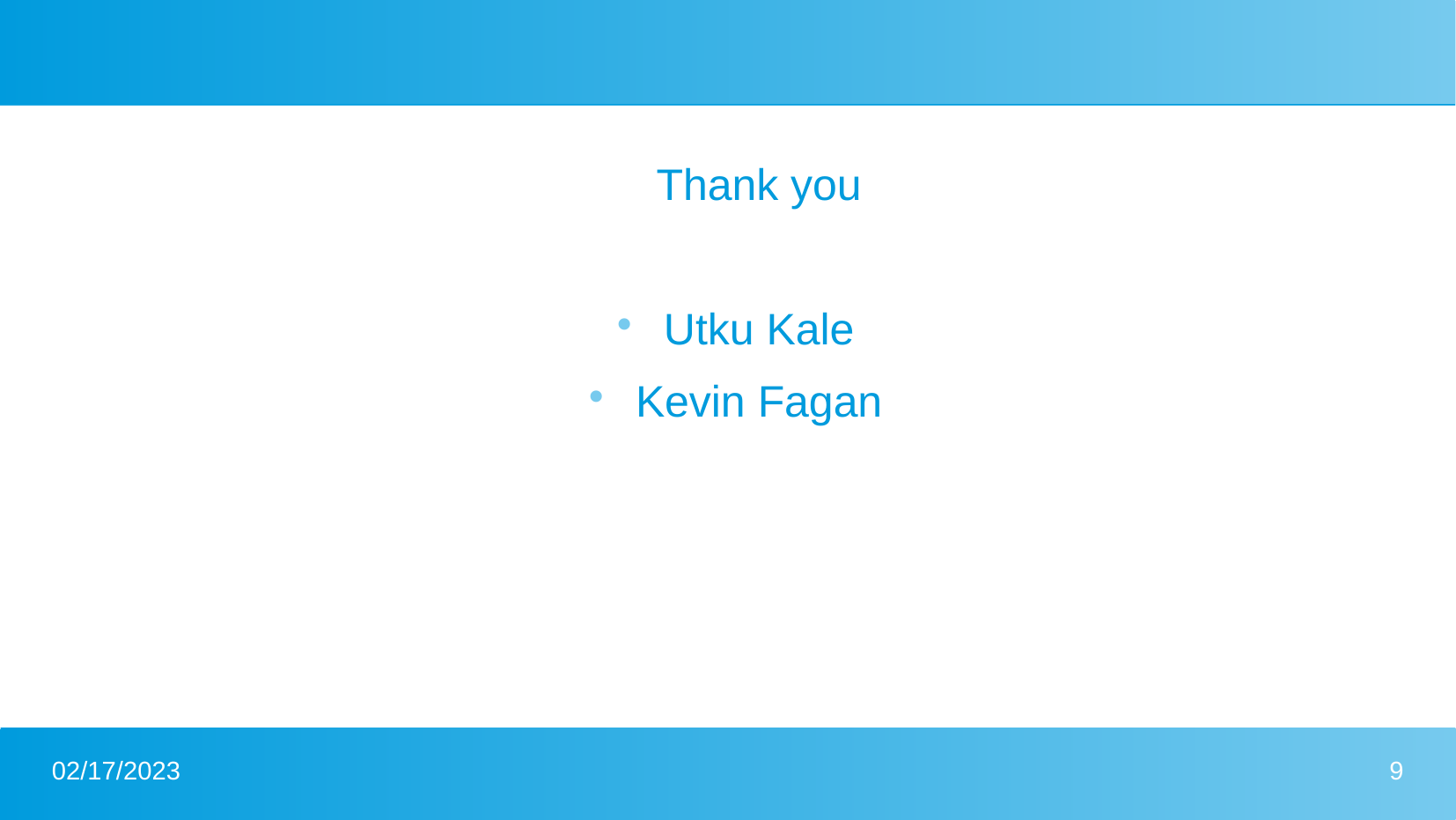

#
Thank you

Utku Kale
Kevin Fagan
02/17/2023
9